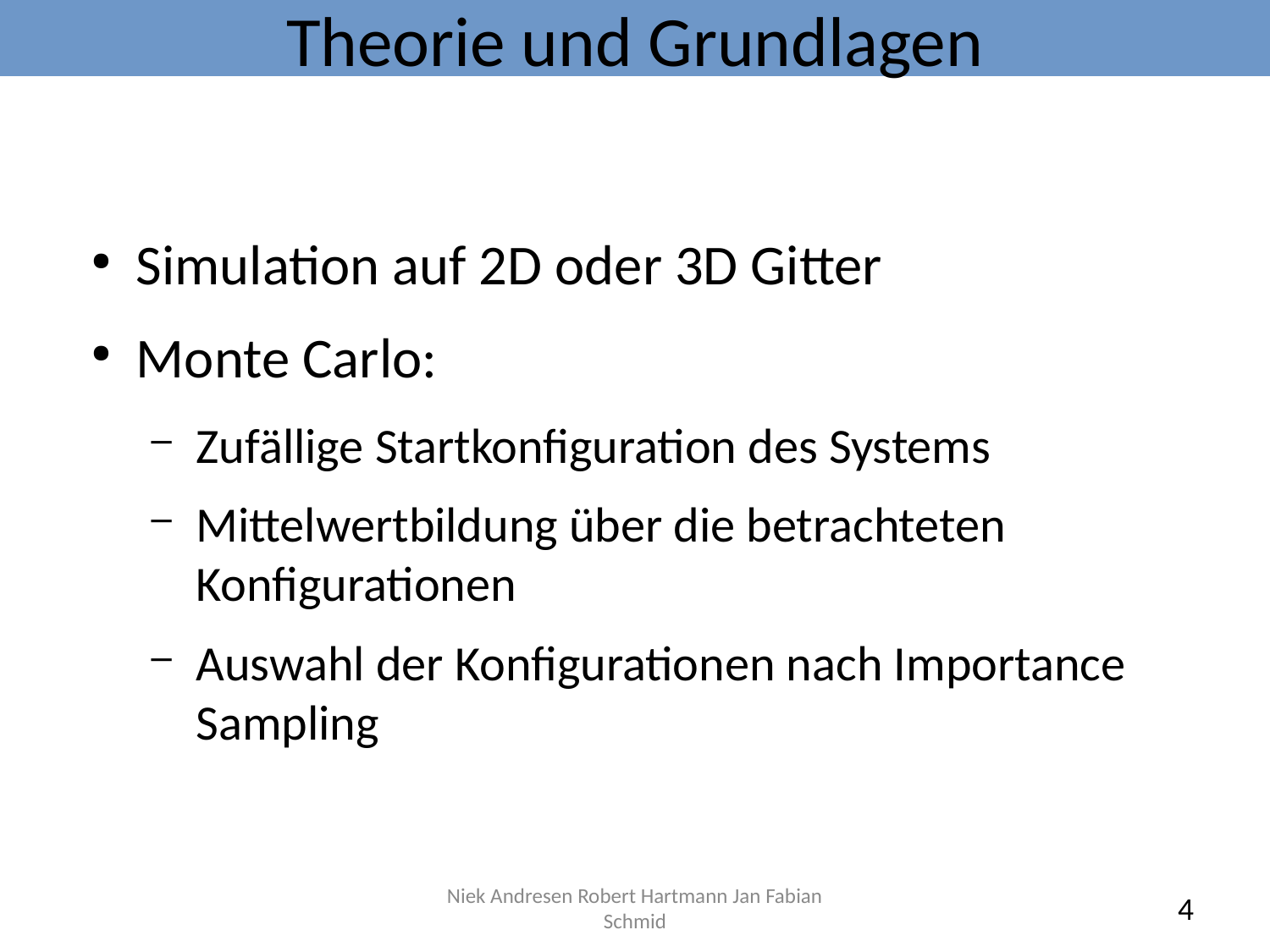

# Theorie und Grundlagen
Simulation auf 2D oder 3D Gitter
Monte Carlo:
Zufällige Startkonfiguration des Systems
Mittelwertbildung über die betrachteten Konfigurationen
Auswahl der Konfigurationen nach Importance Sampling
Niek Andresen Robert Hartmann Jan Fabian Schmid
4